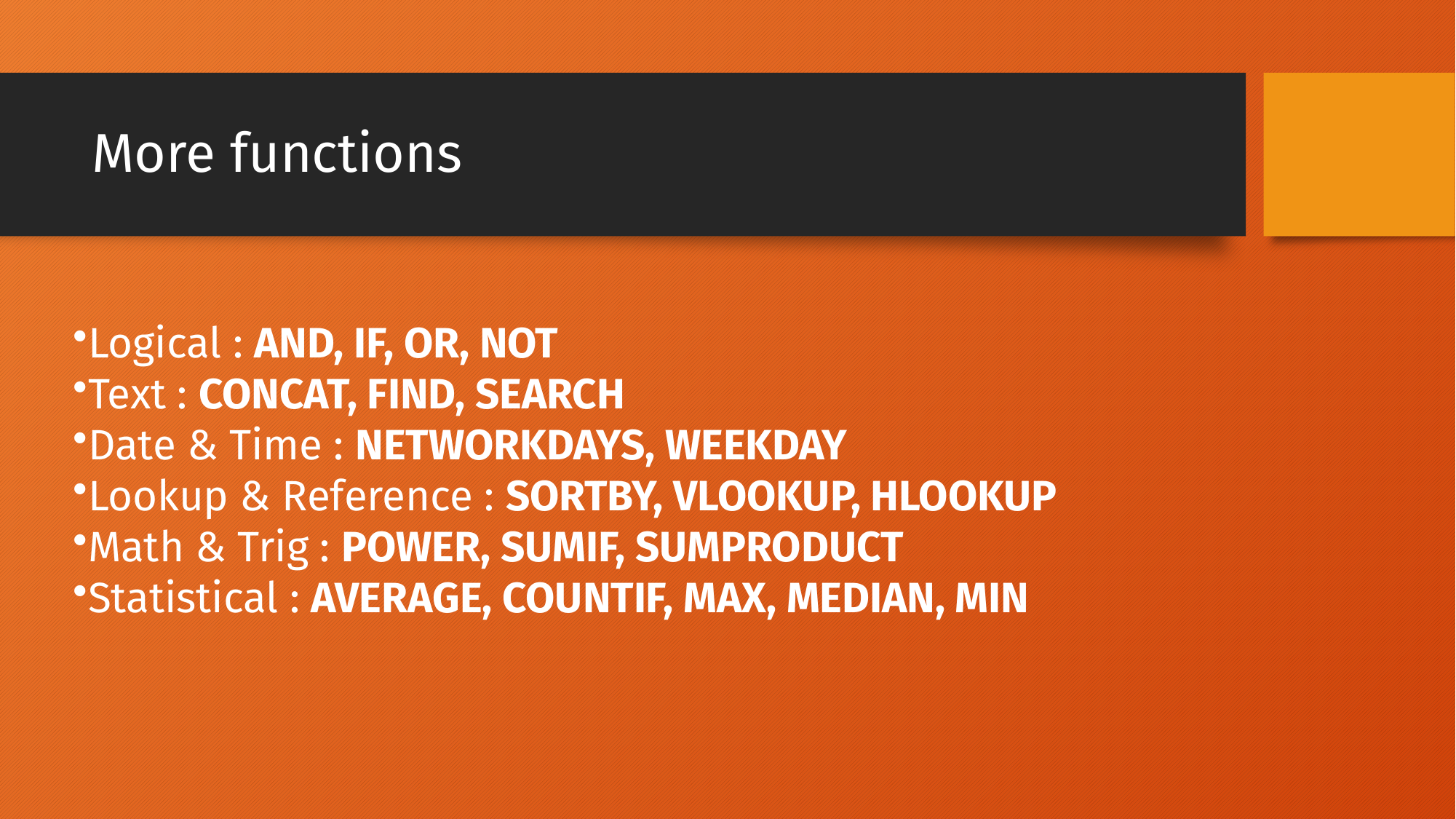

# More functions
Logical : AND, IF, OR, NOT
Text : CONCAT, FIND, SEARCH
Date & Time : NETWORKDAYS, WEEKDAY
Lookup & Reference : SORTBY, VLOOKUP, HLOOKUP
Math & Trig : POWER, SUMIF, SUMPRODUCT
Statistical : AVERAGE, COUNTIF, MAX, MEDIAN, MIN